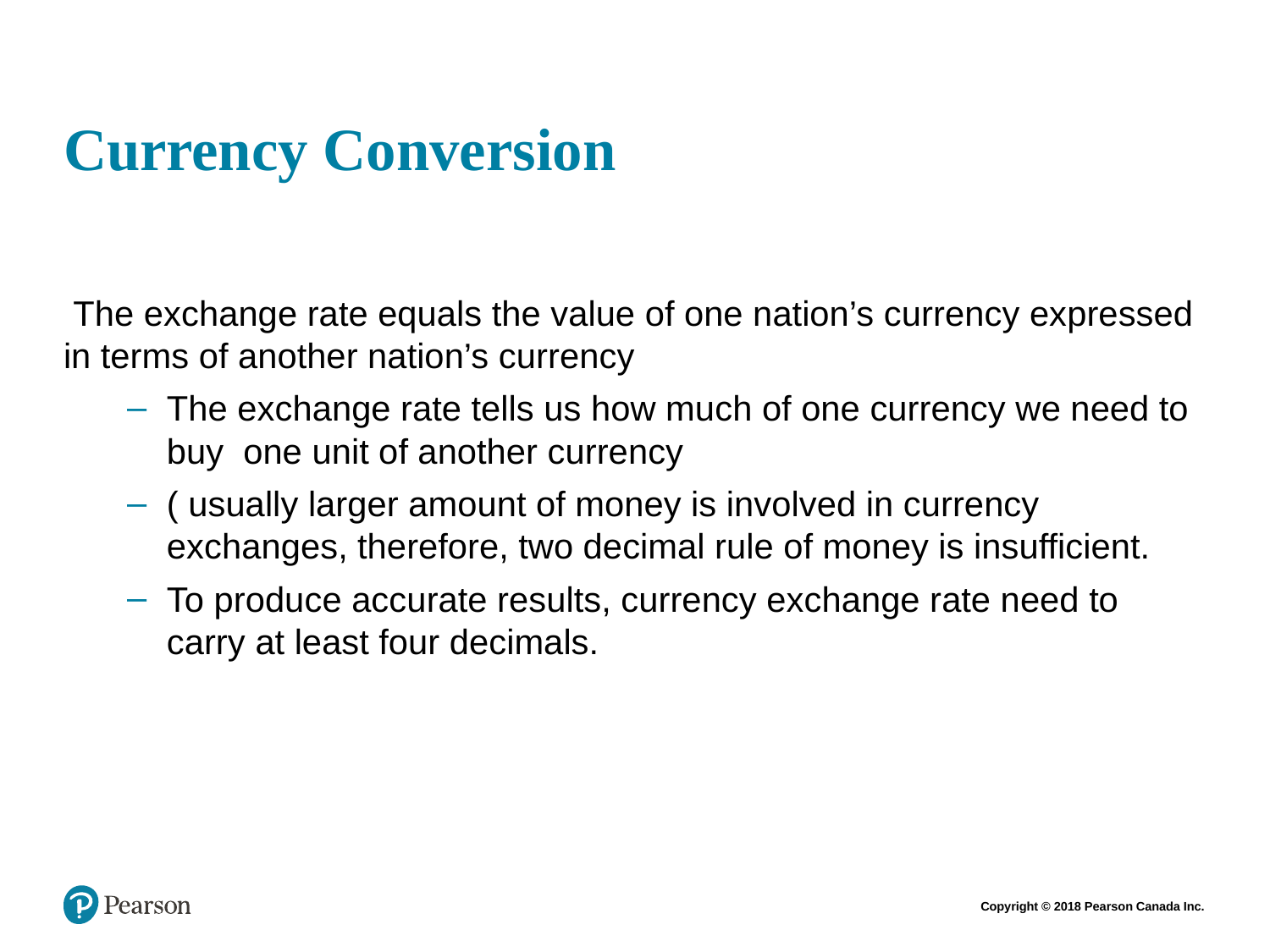

# Currency Conversion

 The exchange rate equals the value of one nation’s currency expressed in terms of another nation’s currency
The exchange rate tells us how much of one currency we need to buy  one unit of another currency
( usually larger amount of money is involved in currency exchanges, therefore, two decimal rule of money is insufficient.
To produce accurate results, currency exchange rate need to carry at least four decimals.